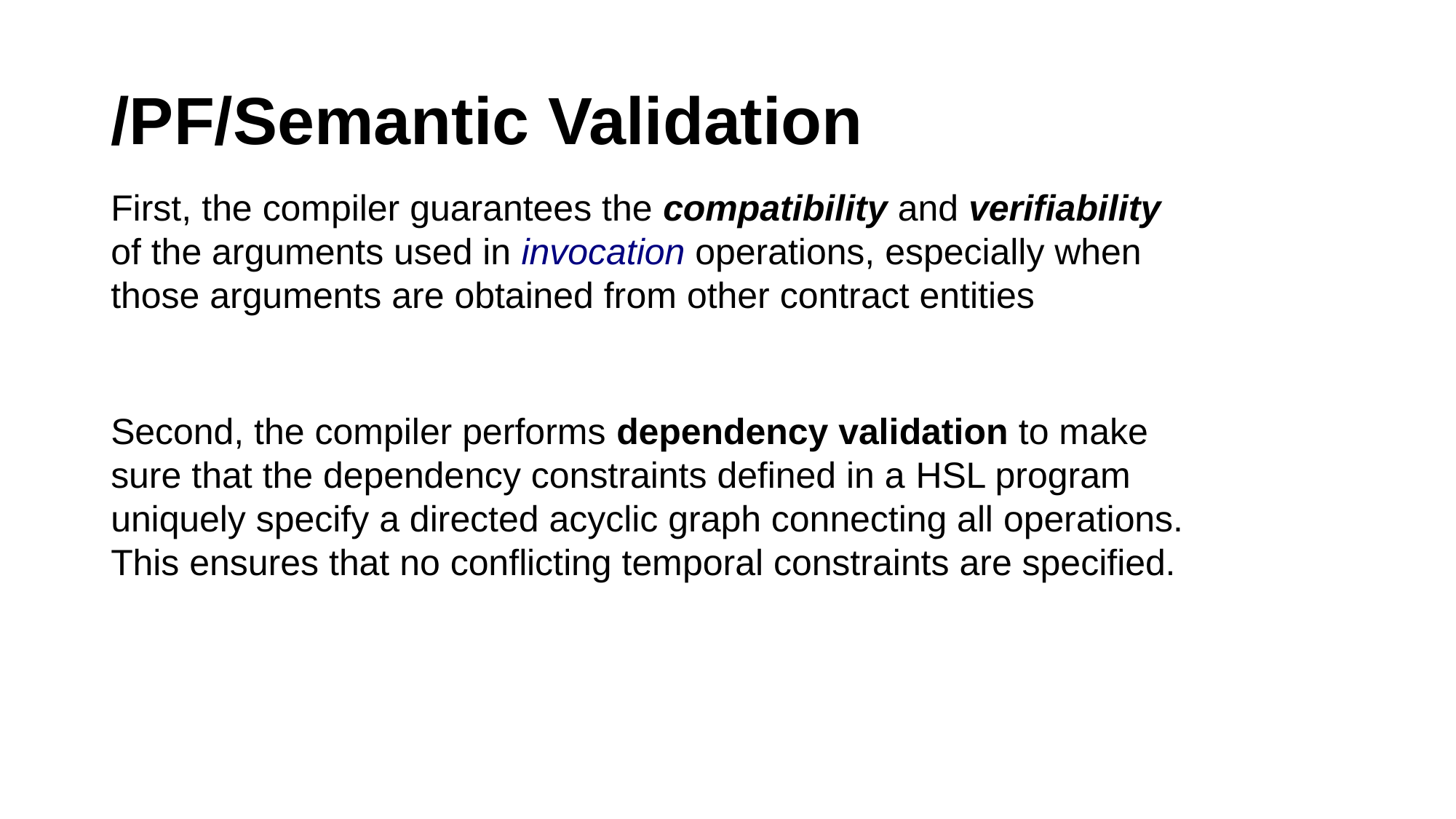

# /PF/Semantic Validation
First, the compiler guarantees the compatibility and verifiability of the arguments used in invocation operations, especially when those arguments are obtained from other contract entities
Second, the compiler performs dependency validation to make sure that the dependency constraints defined in a HSL program uniquely specify a directed acyclic graph connecting all operations. This ensures that no conflicting temporal constraints are specified.